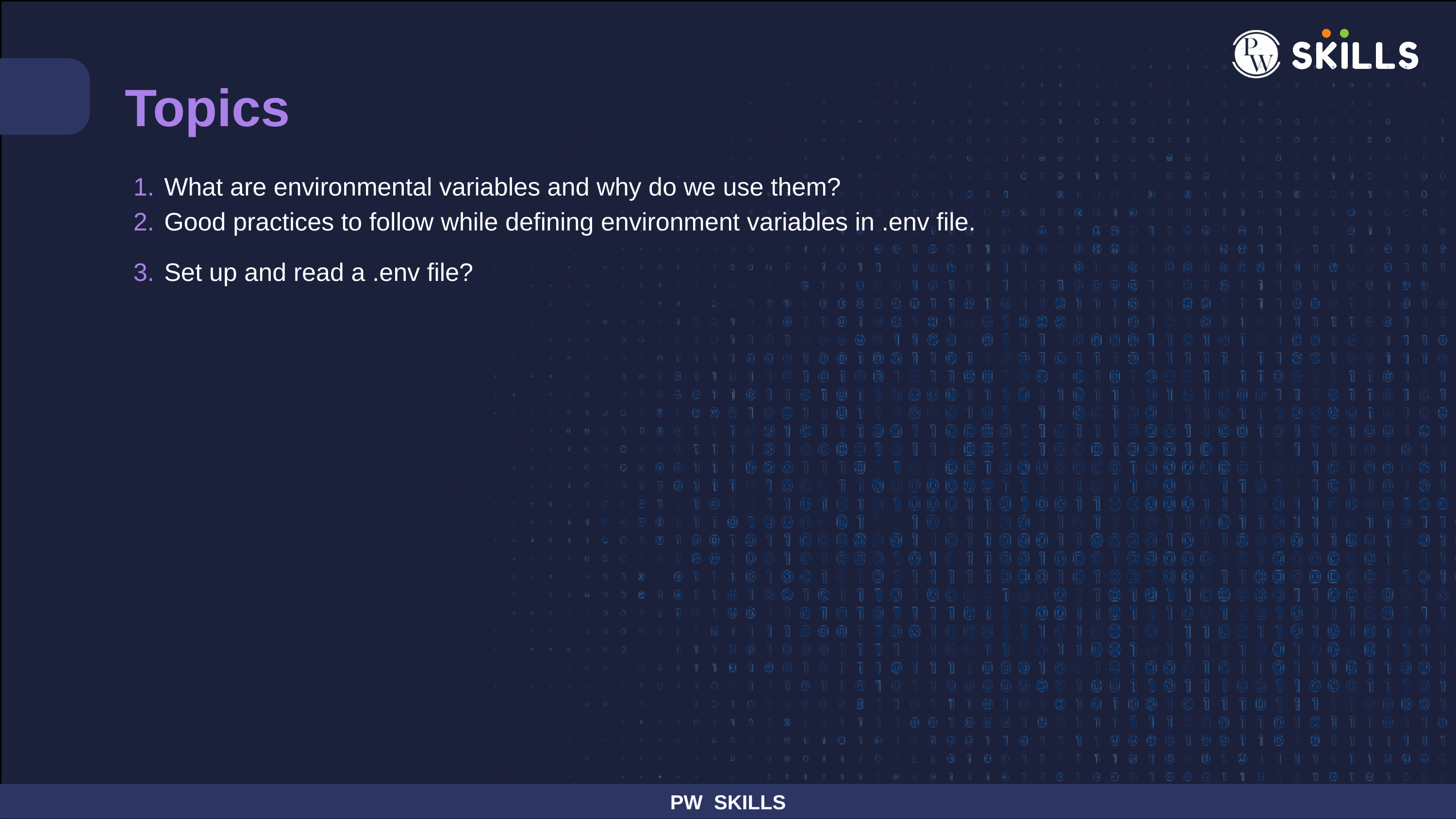

Topics
What are environmental variables and why do we use them?
Good practices to follow while defining environment variables in .env file.
Set up and read a .env file?